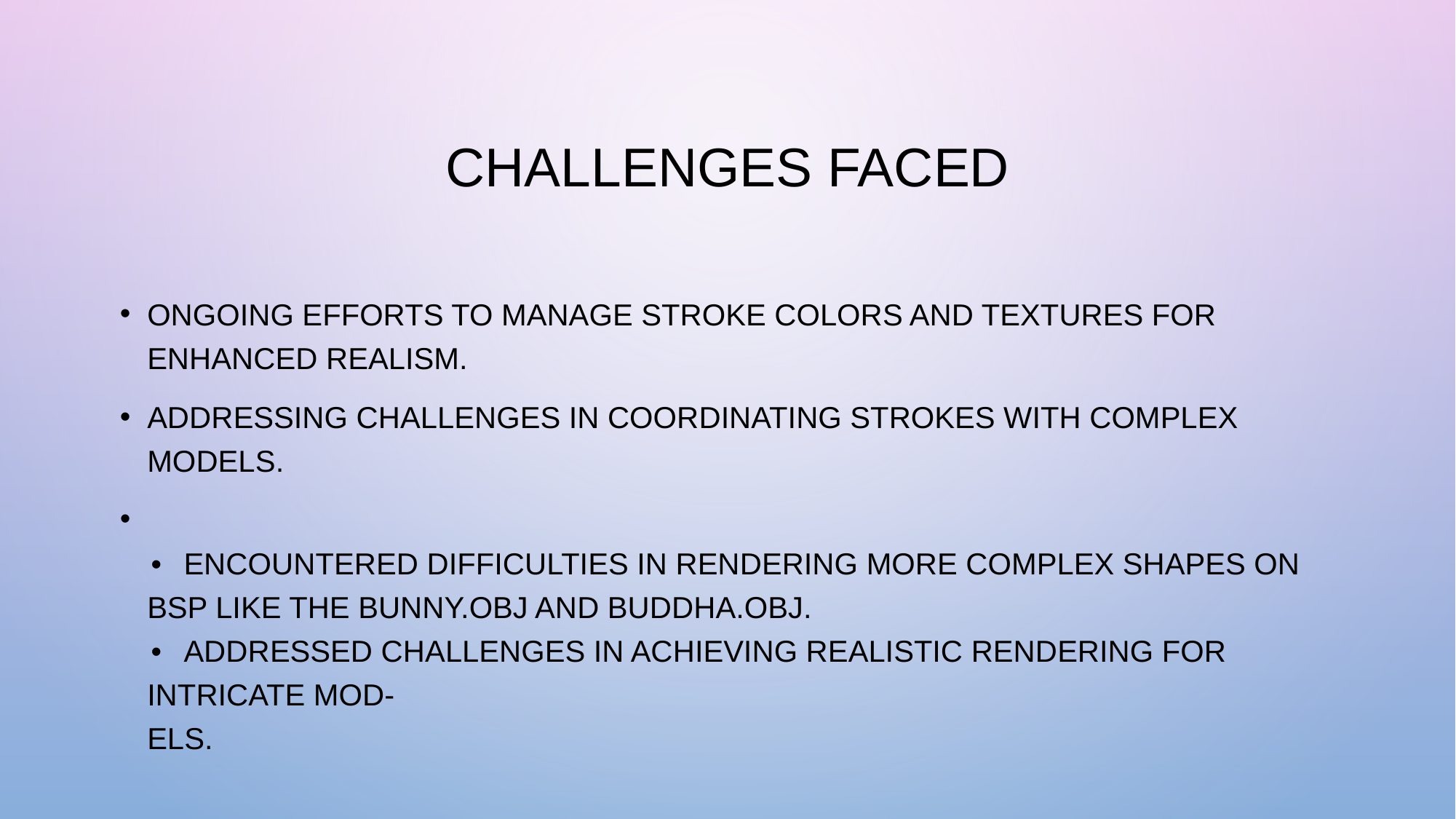

# Challenges Faced
Ongoing efforts to manage stroke colors and textures for enhanced realism.
Addressing challenges in coordinating strokes with complex models.
• Encountered difficulties in rendering more complex shapes on Bsp like the bunny.obj and Buddha.obj.
• Addressed challenges in achieving realistic rendering for intricate mod-
els.